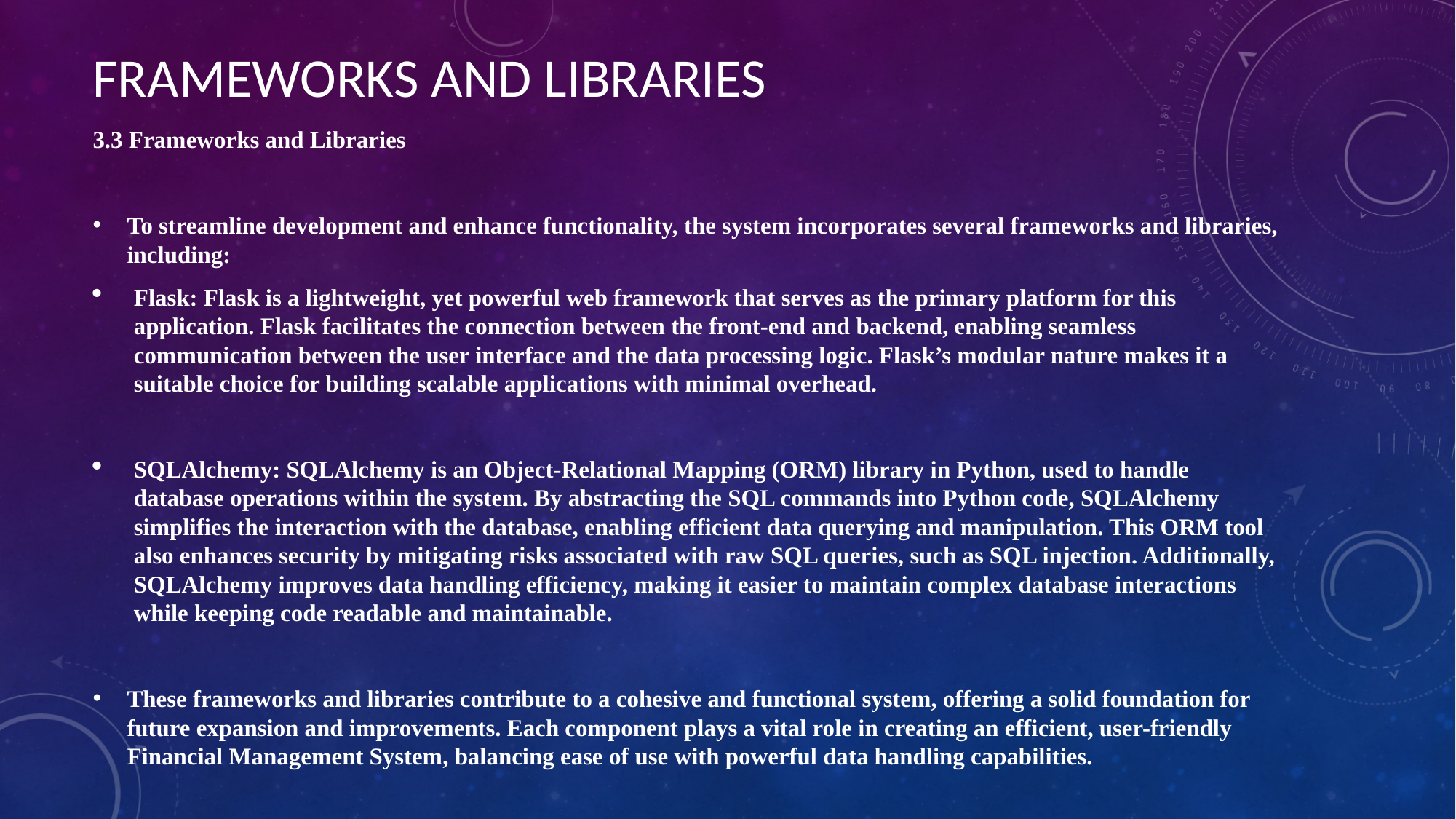

# FRAMEWORKS AND LIBRARIES
3.3 Frameworks and Libraries

To streamline development and enhance functionality, the system incorporates several frameworks and libraries, including:
Flask: Flask is a lightweight, yet powerful web framework that serves as the primary platform for this application. Flask facilitates the connection between the front-end and backend, enabling seamless communication between the user interface and the data processing logic. Flask’s modular nature makes it a suitable choice for building scalable applications with minimal overhead.

SQLAlchemy: SQLAlchemy is an Object-Relational Mapping (ORM) library in Python, used to handle database operations within the system. By abstracting the SQL commands into Python code, SQLAlchemy simplifies the interaction with the database, enabling efficient data querying and manipulation. This ORM tool also enhances security by mitigating risks associated with raw SQL queries, such as SQL injection. Additionally, SQLAlchemy improves data handling efficiency, making it easier to maintain complex database interactions while keeping code readable and maintainable.

These frameworks and libraries contribute to a cohesive and functional system, offering a solid foundation for future expansion and improvements. Each component plays a vital role in creating an efficient, user-friendly Financial Management System, balancing ease of use with powerful data handling capabilities.